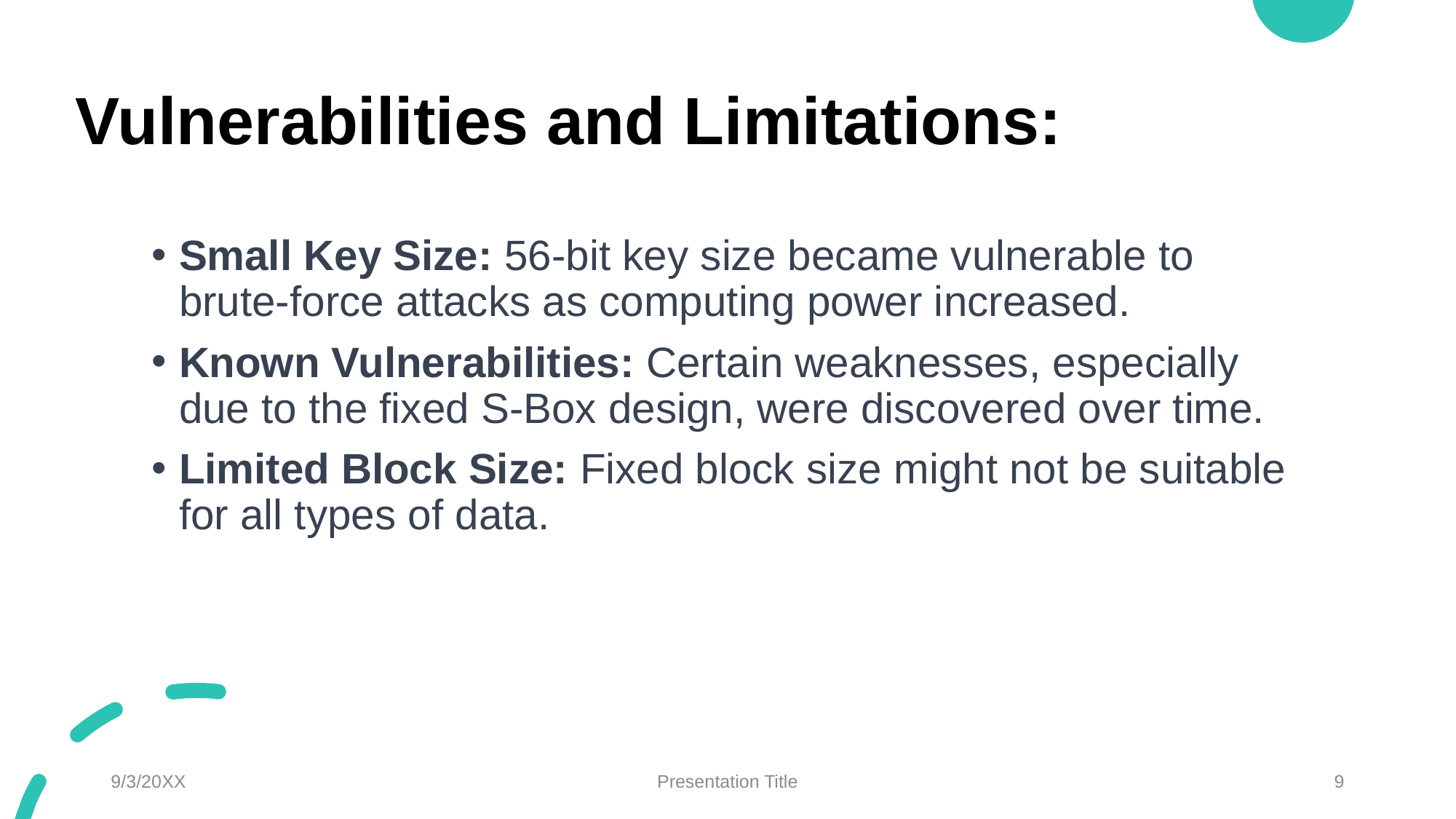

# Vulnerabilities and Limitations:
Small Key Size: 56-bit key size became vulnerable to brute-force attacks as computing power increased.
Known Vulnerabilities: Certain weaknesses, especially due to the fixed S-Box design, were discovered over time.
Limited Block Size: Fixed block size might not be suitable for all types of data.

9/3/20XX
Presentation Title
9